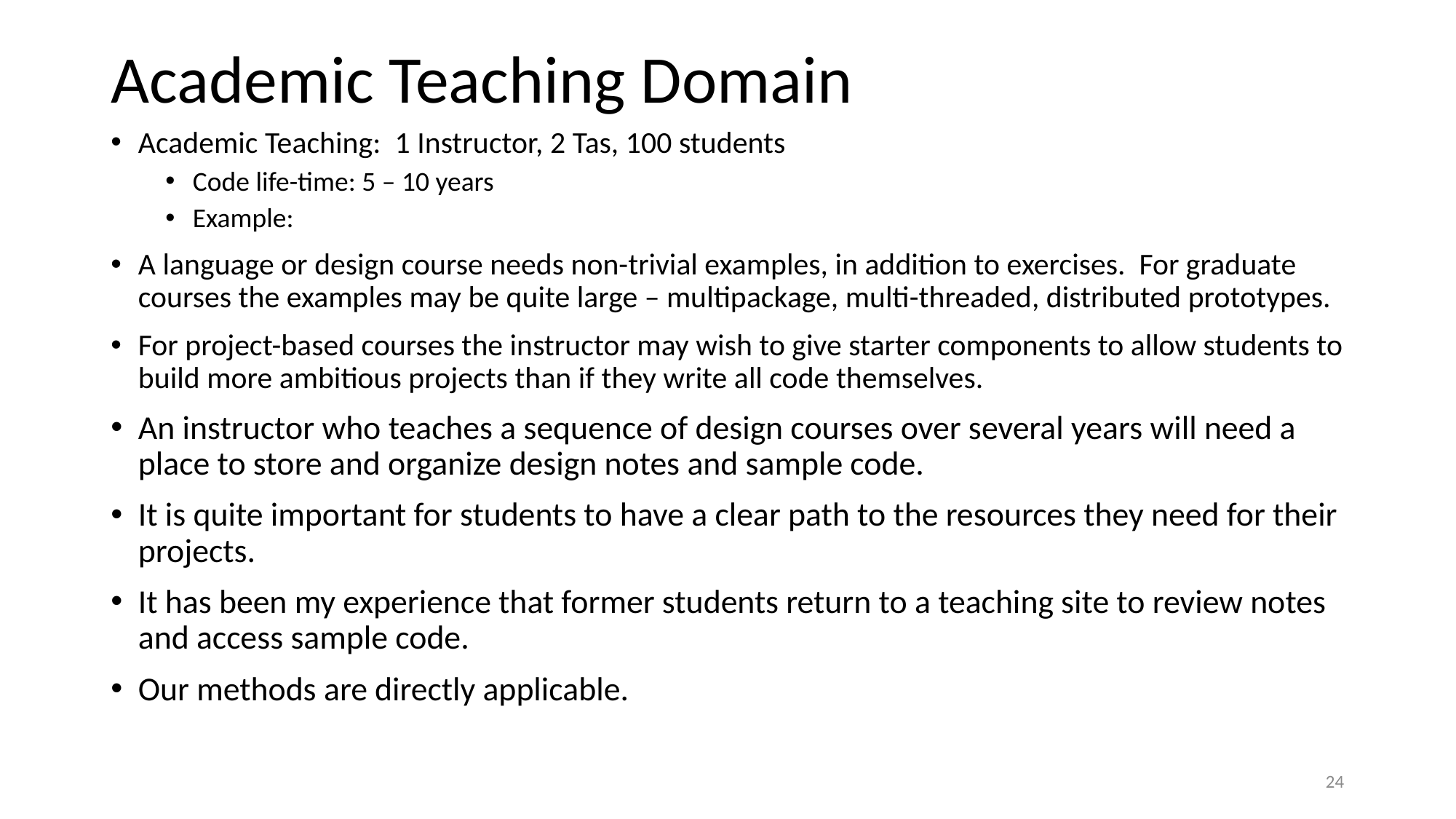

# Academic Teaching Domain
Academic Teaching:  1 Instructor, 2 Tas, 100 students
Code life-time: 5 – 10 years
Example:
A language or design course needs non-trivial examples, in addition to exercises.  For graduate courses the examples may be quite large – multipackage, multi-threaded, distributed prototypes.
For project-based courses the instructor may wish to give starter components to allow students to build more ambitious projects than if they write all code themselves.
An instructor who teaches a sequence of design courses over several years will need a place to store and organize design notes and sample code.
It is quite important for students to have a clear path to the resources they need for their projects.
It has been my experience that former students return to a teaching site to review notes and access sample code.
Our methods are directly applicable.
24